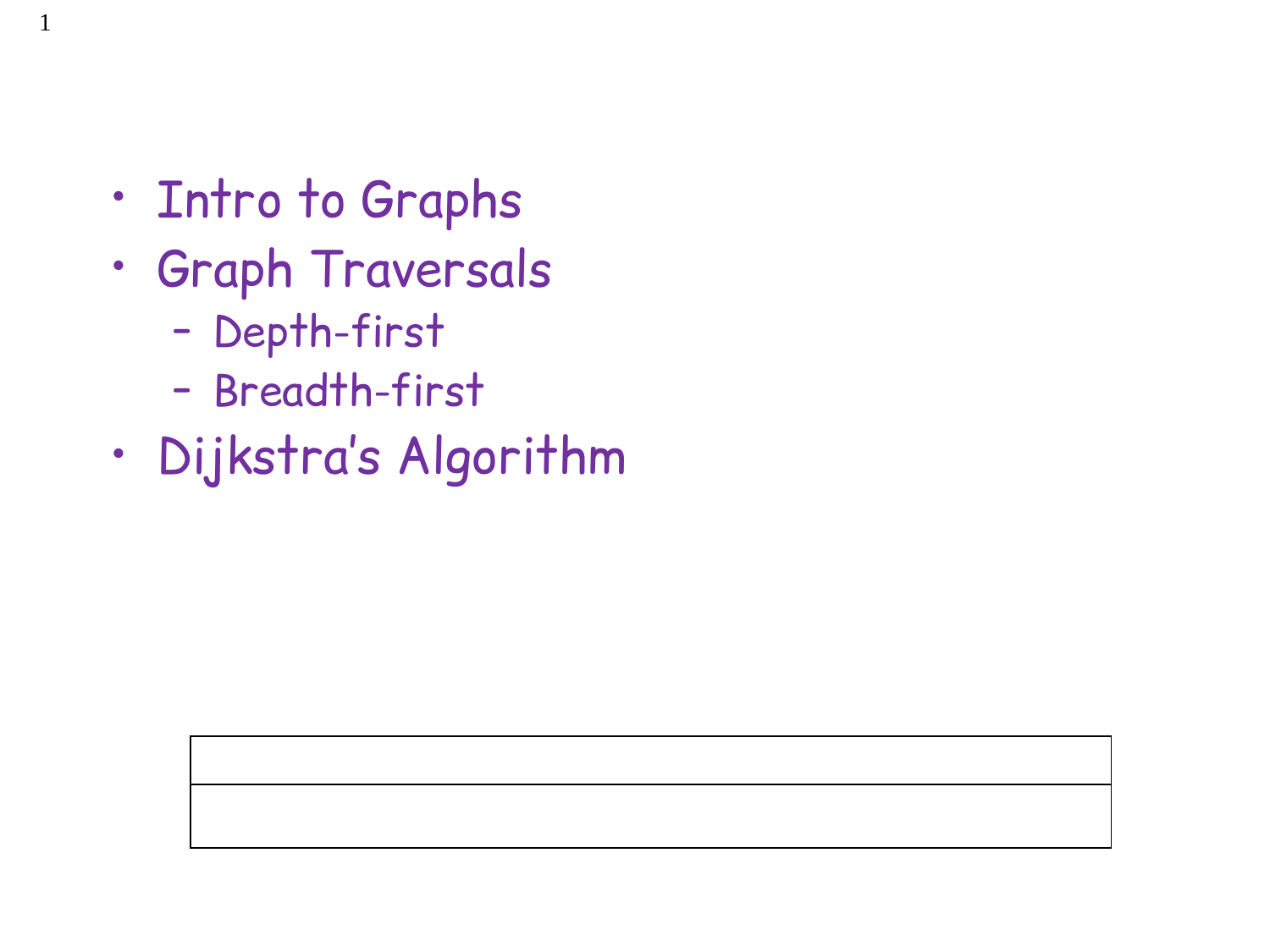

1
Intro to Graphs
Graph Traversals
Depth-first
Breadth-first
Dijkstra’s Algorithm
|  |
| --- |
|  |